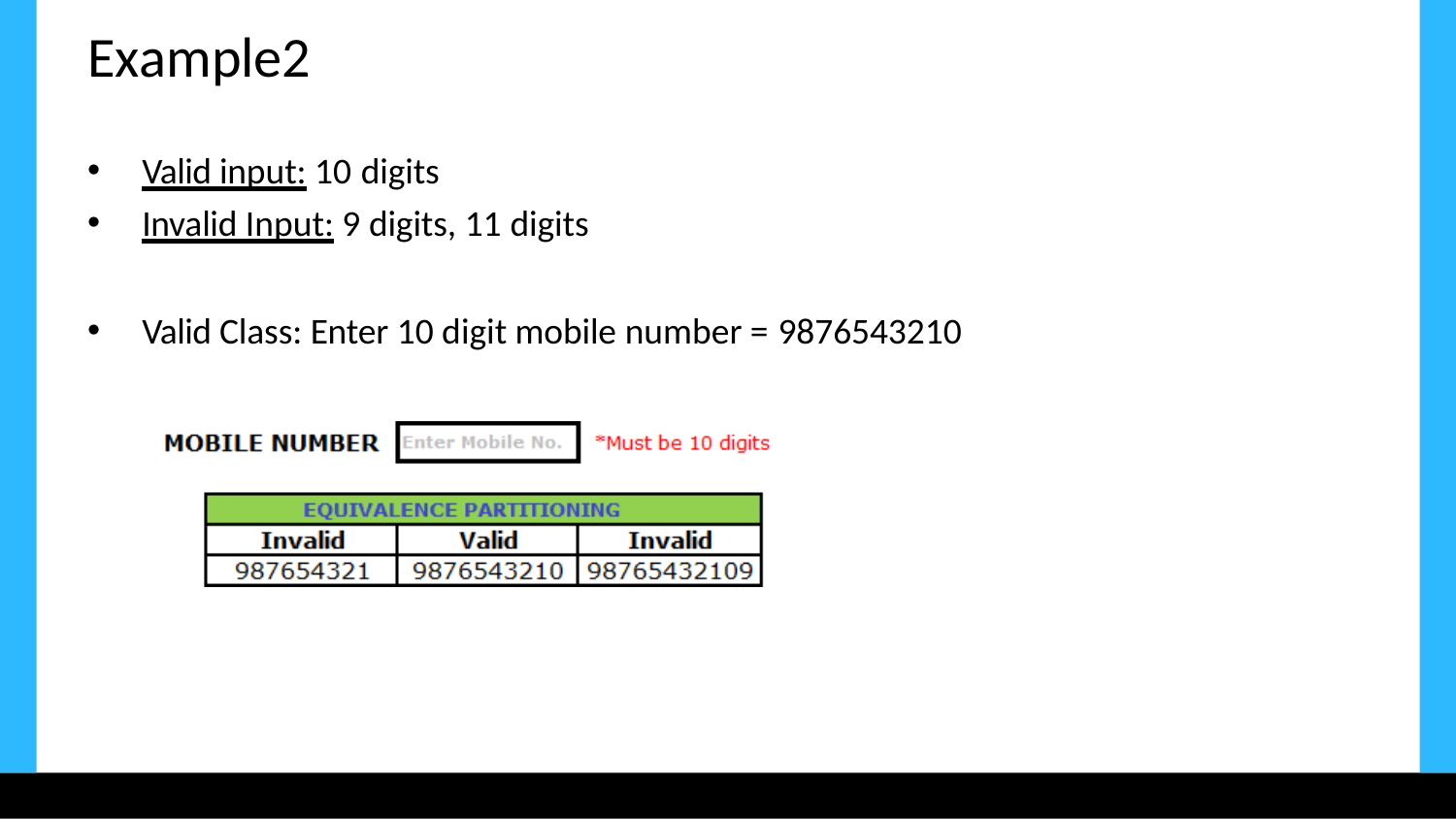

# Example2
Valid input: 10 digits
Invalid Input: 9 digits, 11 digits

Valid Class: Enter 10 digit mobile number = 9876543210